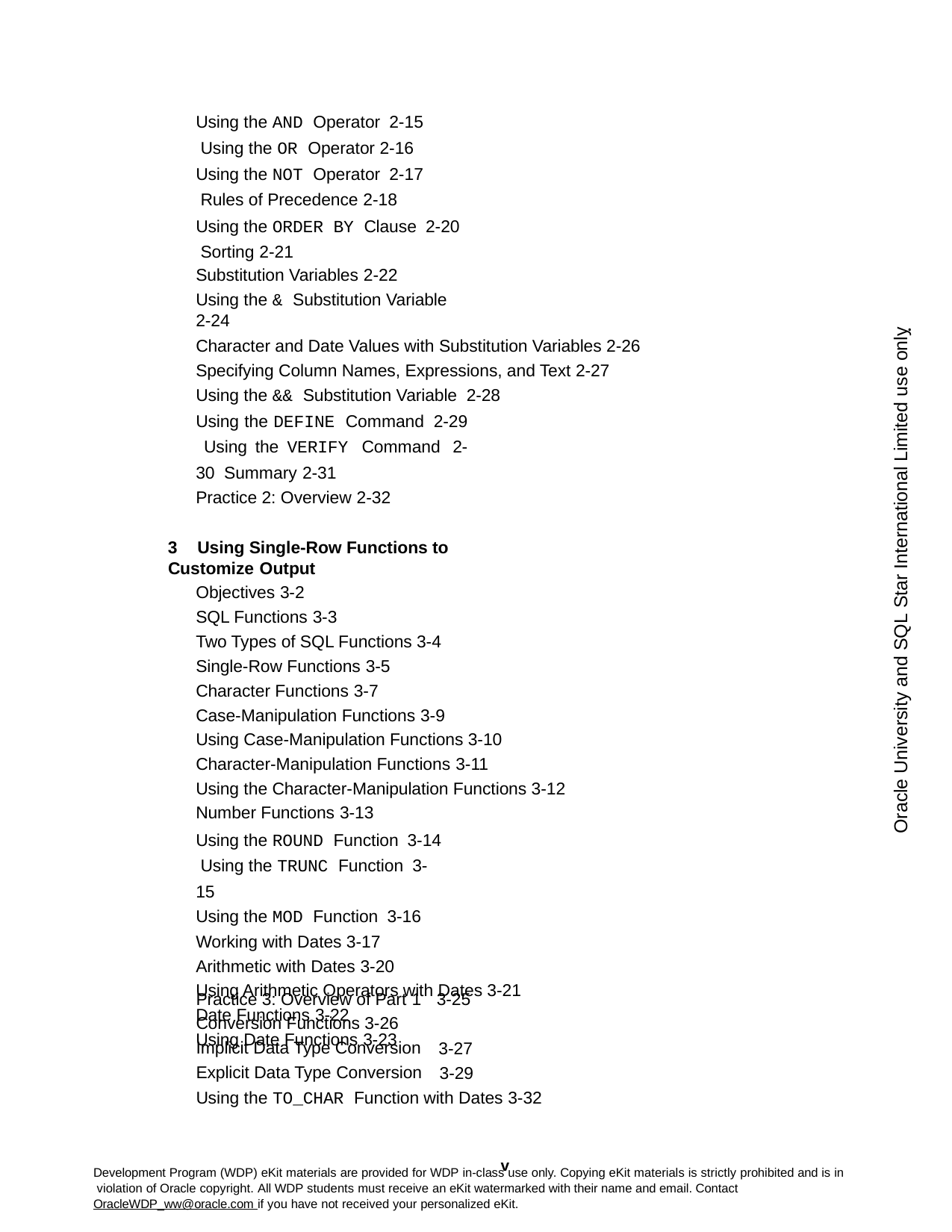

Using the AND Operator 2-15  Using the OR Operator 2-16  Using the NOT Operator 2-17  Rules of Precedence 2-18
Using the ORDER BY Clause 2-20  Sorting 2-21
Substitution Variables 2-22
Using the & Substitution Variable 2-24
Character and Date Values with Substitution Variables 2-26  Specifying Column Names, Expressions, and Text 2-27  Using the && Substitution Variable 2-28
Using the DEFINE Command 2-29  Using the VERIFY Command 2-30  Summary 2-31
Practice 2: Overview 2-32

3	Using Single-Row Functions to Customize Output
Objectives 3-2
SQL Functions 3-3
Two Types of SQL Functions 3-4  Single-Row Functions 3-5
Character Functions 3-7
Case-Manipulation Functions 3-9
Using Case-Manipulation Functions 3-10  Character-Manipulation Functions 3-11
Using the Character-Manipulation Functions 3-12  Number Functions 3-13
Using the ROUND Function 3-14  Using the TRUNC Function 3-15
Using the MOD Function 3-16
Working with Dates 3-17  Arithmetic with Dates 3-20
Using Arithmetic Operators with Dates 3-21  Date Functions 3-22
Using Date Functions 3-23
Oracle University and SQL Star International Limited use onlyฺ
Practice 3: Overview of Part 1
Conversion Functions 3-26  Implicit Data Type Conversion  Explicit Data Type Conversion
3-25
3-27
3-29
Using the TO_CHAR Function with Dates 3-32

v
Development Program (WDP) eKit materials are provided for WDP in-class use only. Copying eKit materials is strictly prohibited and is in  violation of Oracle copyright. All WDP students must receive an eKit watermarked with their name and email. Contact  OracleWDP_ww@oracle.com if you have not received your personalized eKit.